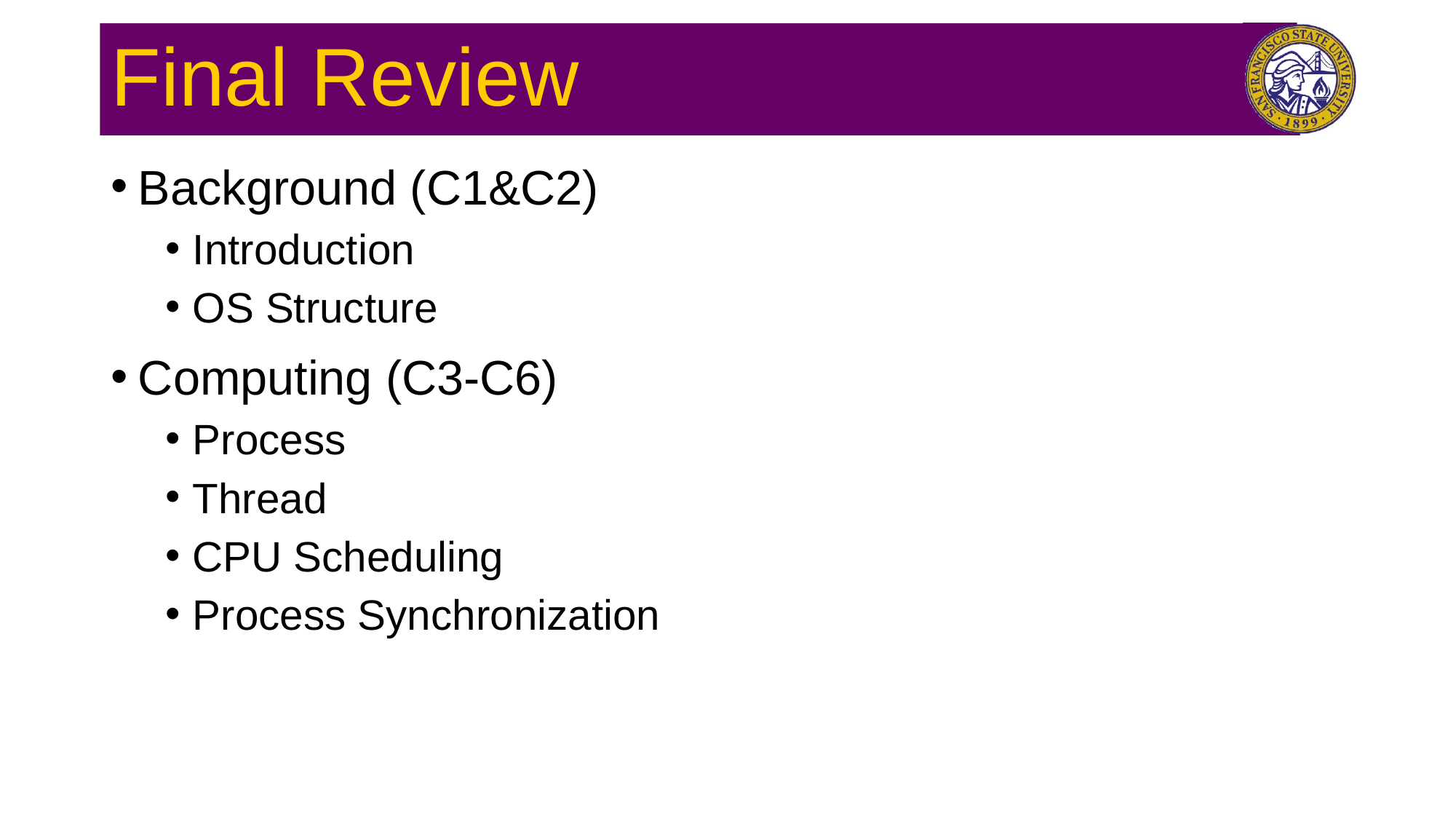

# Final Review
Background (C1&C2)
Introduction
OS Structure
Computing (C3-C6)
Process
Thread
CPU Scheduling
Process Synchronization